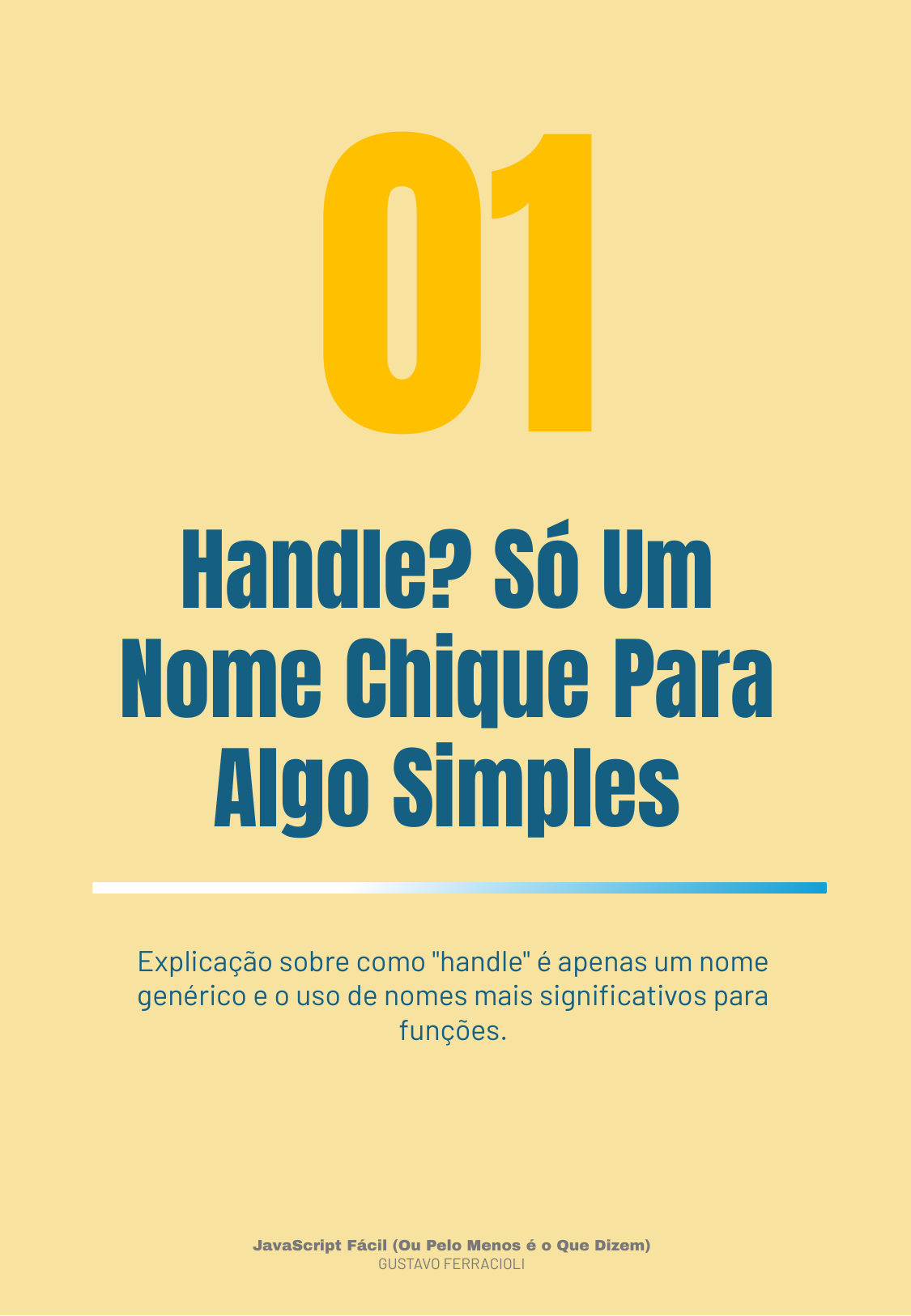

01
Handle? Só Um Nome Chique Para Algo Simples

Explicação sobre como "handle" é apenas um nome genérico e o uso de nomes mais significativos para funções.
JavaScript Fácil (Ou Pelo Menos é o Que Dizem)
GUSTAVO FERRACIOLI
2